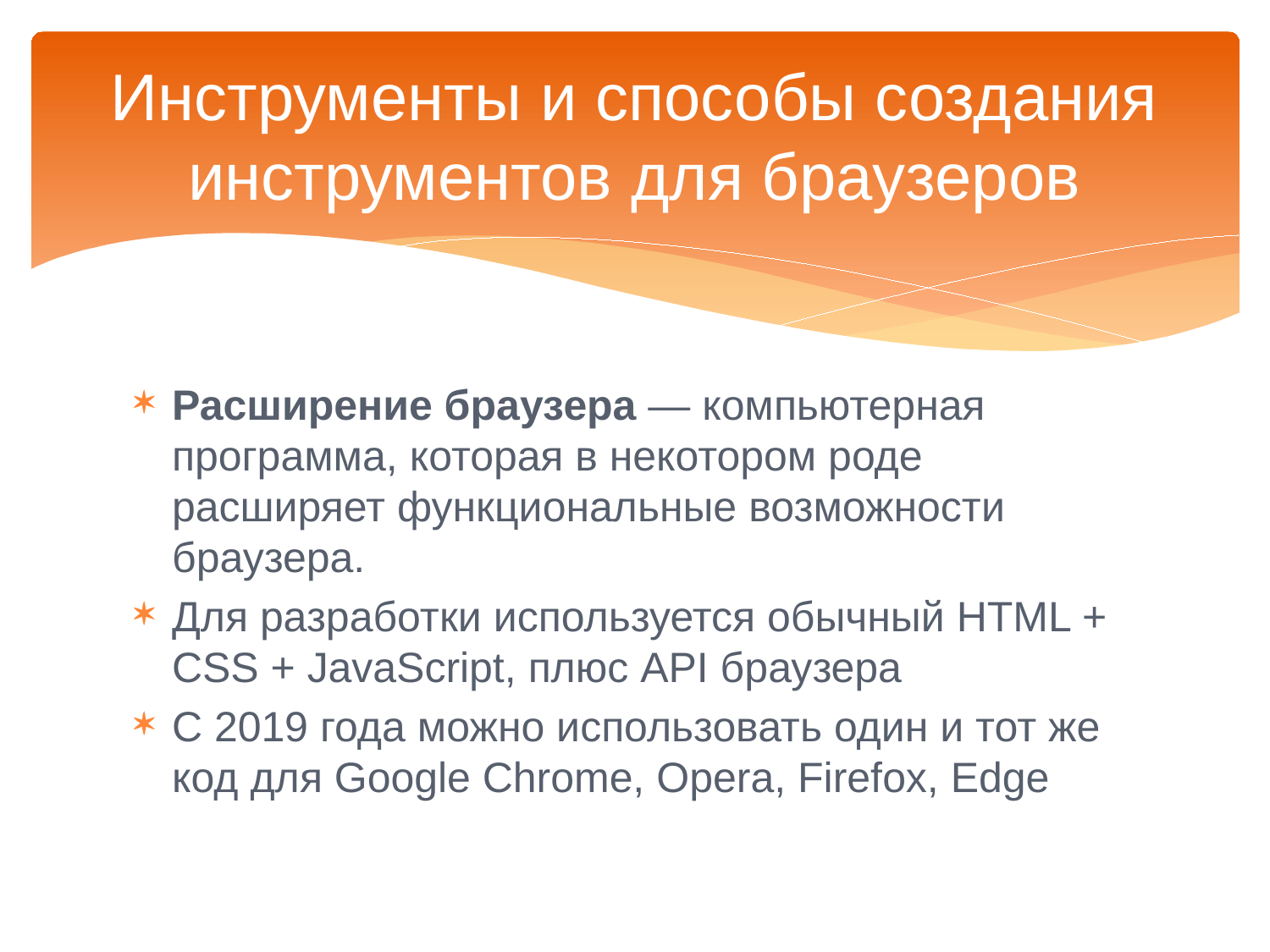

# Инструменты и способы создания инструментов для браузеров
Расширение браузера — компьютерная программа, которая в некотором роде расширяет функциональные возможности браузера.
Для разработки используется обычный HTML + CSS + JavaScript, плюс API браузера
С 2019 года можно использовать один и тот же код для Google Chrome, Opera, Firefox, Edge